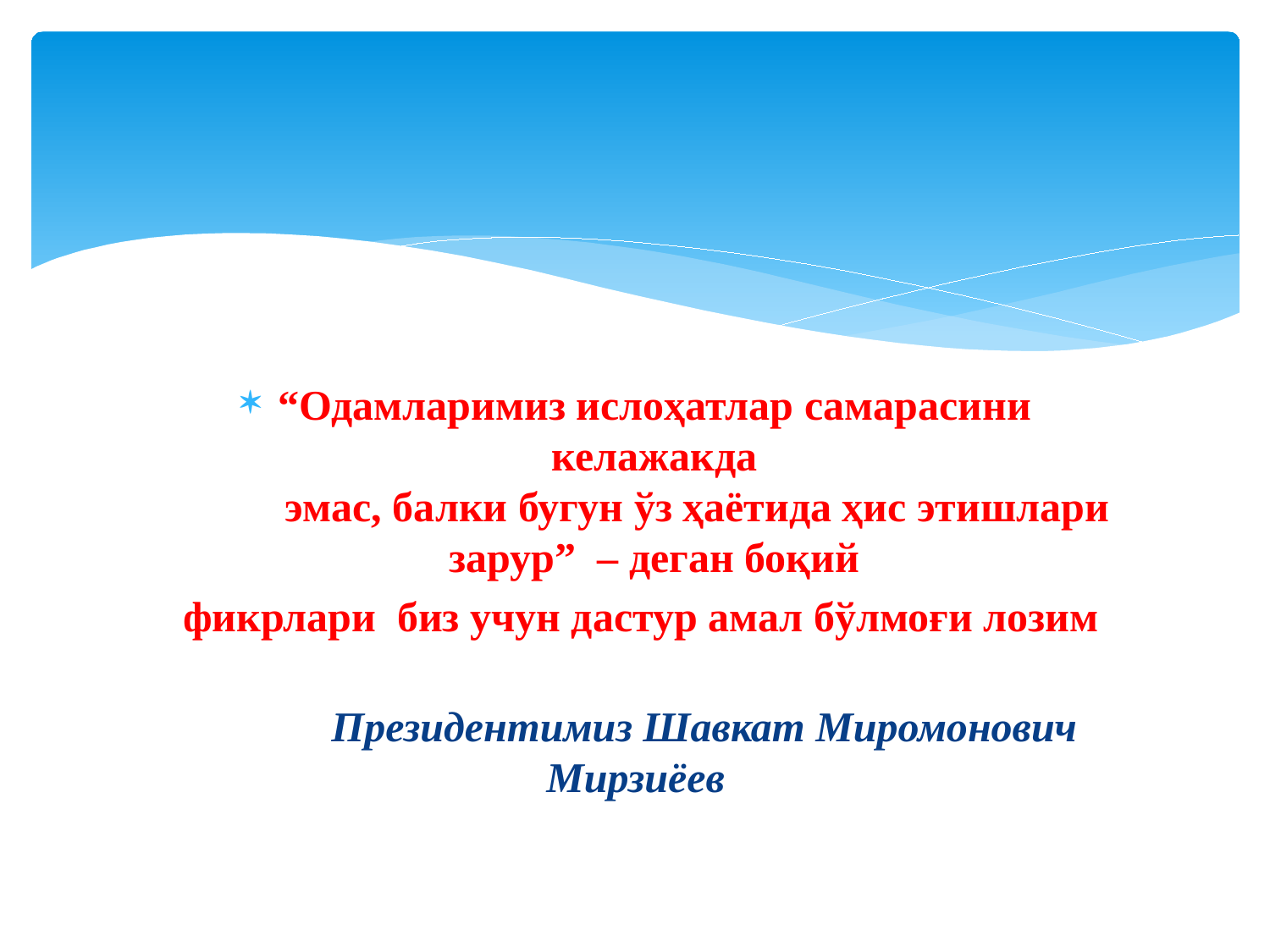

“Одамларимиз ислоҳатлар самарасини келажакда
        эмас, балки бугун ўз ҳаётида ҳис этишлари зарур”  – деган боқий
 фикрлари  биз учун дастур амал бўлмоғи лозим
								 Президентимиз Шавкат Миромонович Мирзиёев